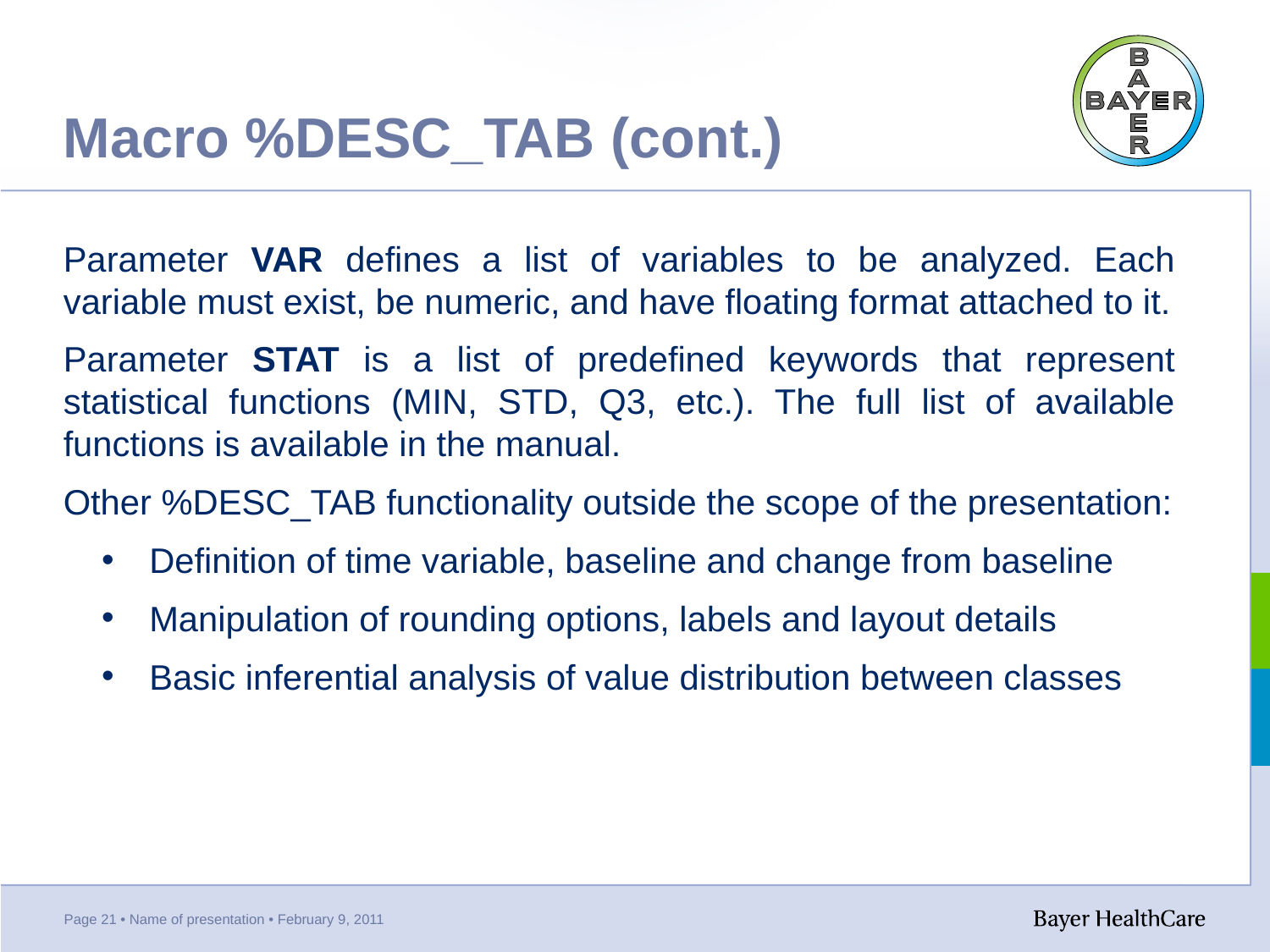

# Macro %DESC_TAB (cont.)
Parameter VAR defines a list of variables to be analyzed. Each variable must exist, be numeric, and have floating format attached to it.
Parameter STAT is a list of predefined keywords that represent statistical functions (MIN, STD, Q3, etc.). The full list of available functions is available in the manual.
Other %DESC_TAB functionality outside the scope of the presentation:
Definition of time variable, baseline and change from baseline
Manipulation of rounding options, labels and layout details
Basic inferential analysis of value distribution between classes

Page 21 • Name of presentation • February 9, 2011